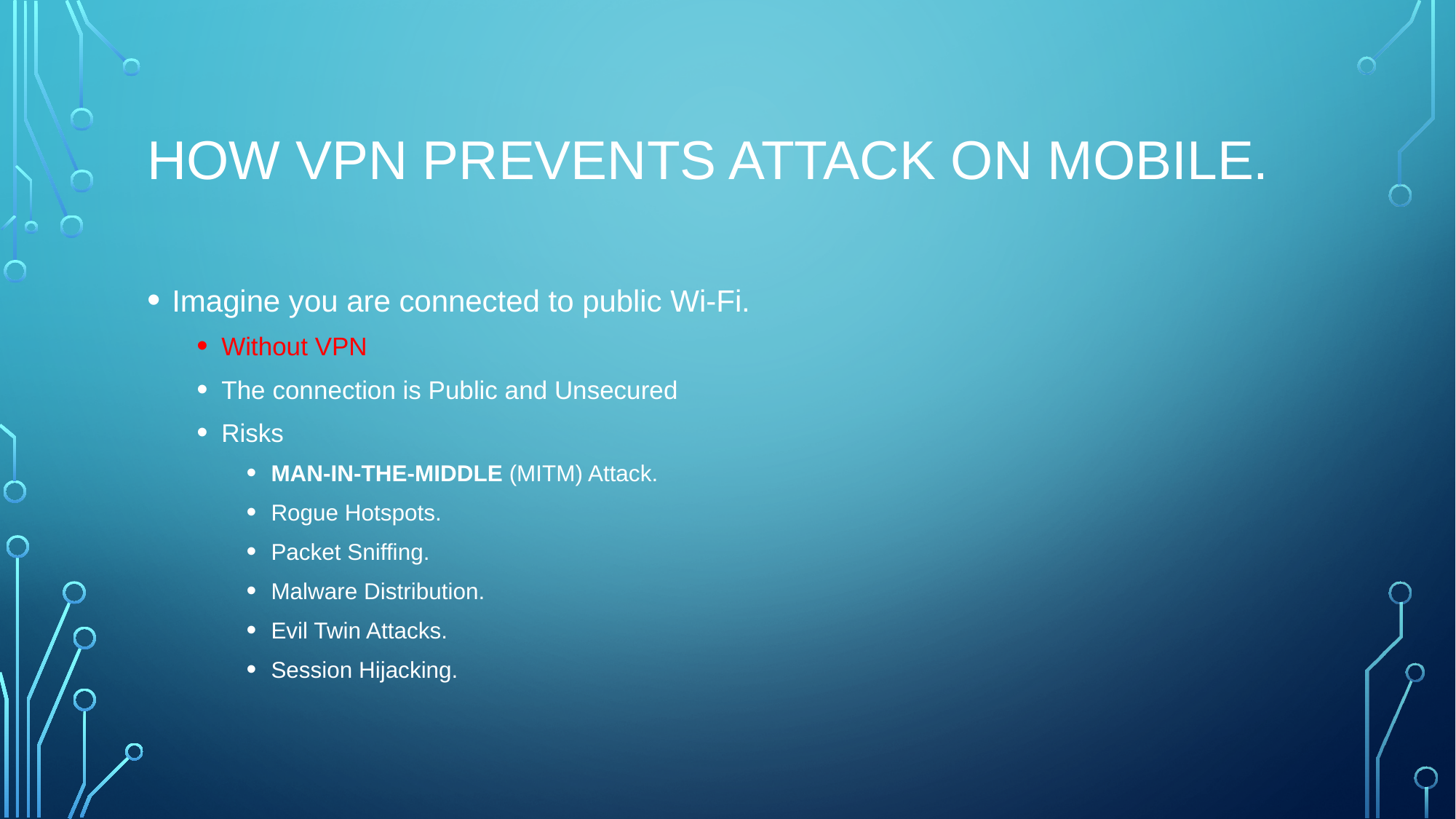

# How VPN Prevents attack on Mobile.
Imagine you are connected to public Wi-Fi.
Without VPN
The connection is Public and Unsecured
Risks
MAN-IN-THE-MIDDLE (MITM) Attack.
Rogue Hotspots.
Packet Sniffing.
Malware Distribution.
Evil Twin Attacks.
Session Hijacking.